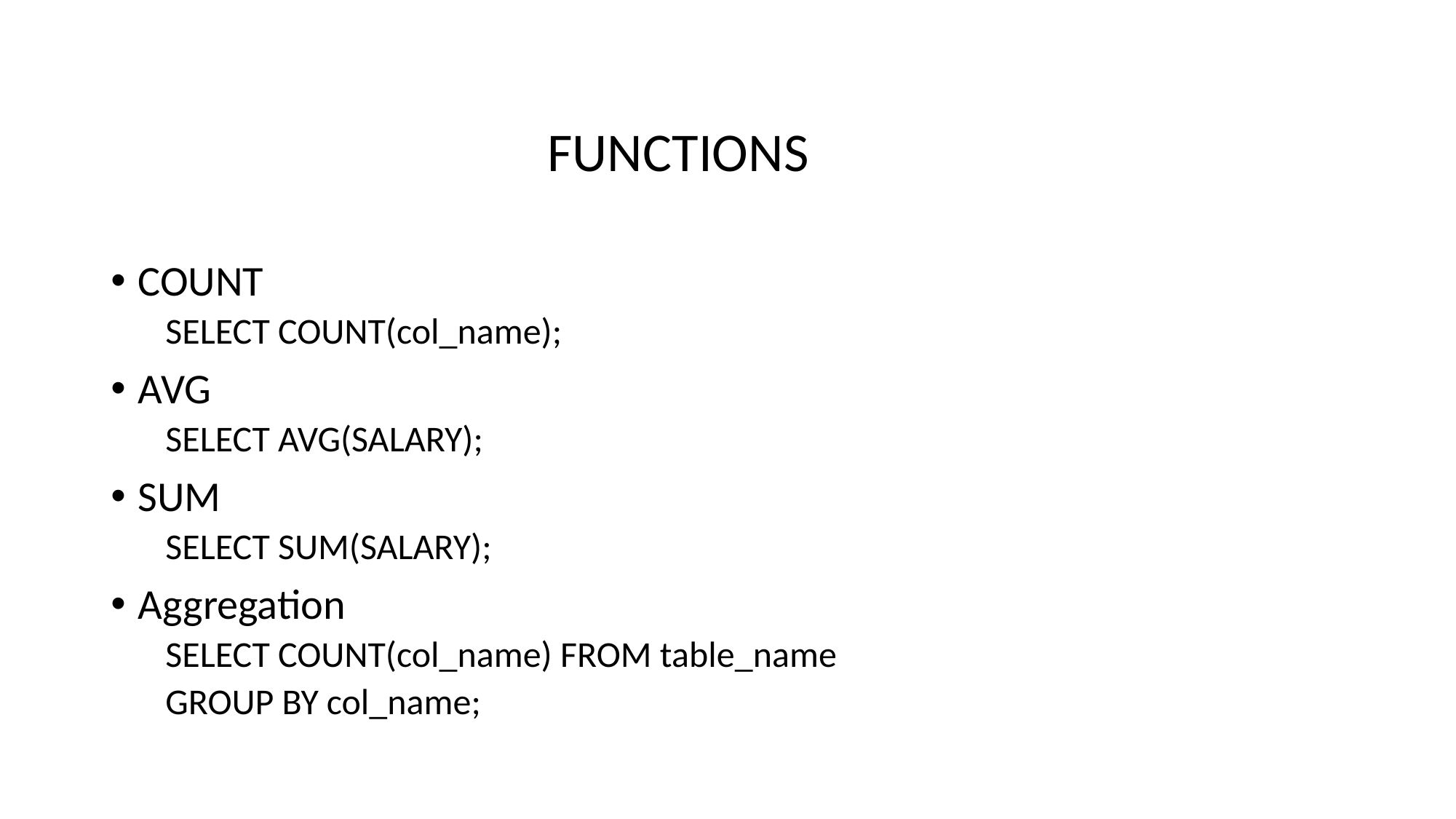

FUNCTIONS

COUNT
SELECT COUNT(col_name);
AVG
SELECT AVG(SALARY);
SUM
SELECT SUM(SALARY);
Aggregation
SELECT COUNT(col_name) FROM table_name
GROUP BY col_name;